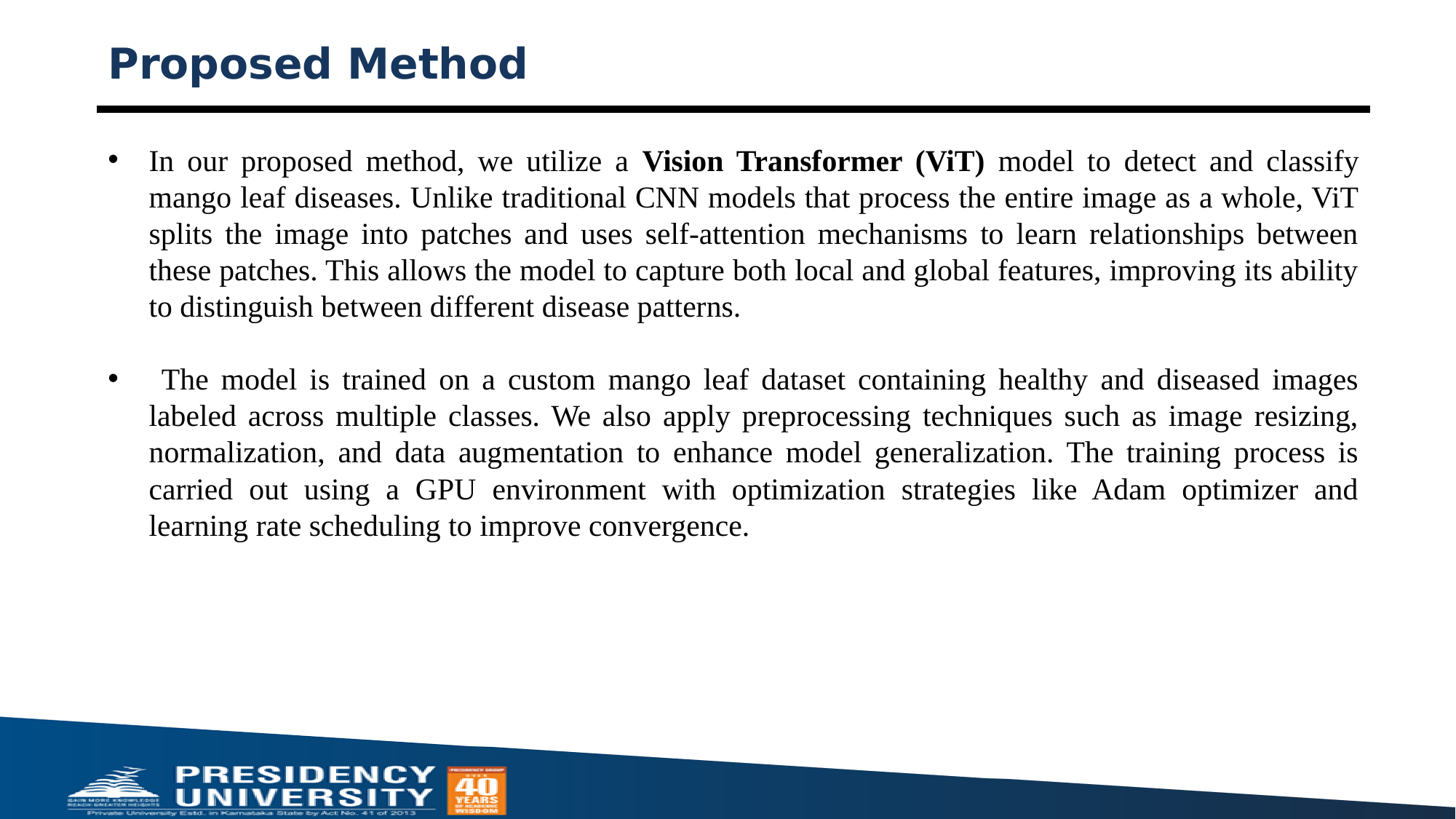

# Proposed Method
In our proposed method, we utilize a Vision Transformer (ViT) model to detect and classify mango leaf diseases. Unlike traditional CNN models that process the entire image as a whole, ViT splits the image into patches and uses self-attention mechanisms to learn relationships between these patches. This allows the model to capture both local and global features, improving its ability to distinguish between different disease patterns.

 The model is trained on a custom mango leaf dataset containing healthy and diseased images labeled across multiple classes. We also apply preprocessing techniques such as image resizing, normalization, and data augmentation to enhance model generalization. The training process is carried out using a GPU environment with optimization strategies like Adam optimizer and learning rate scheduling to improve convergence.